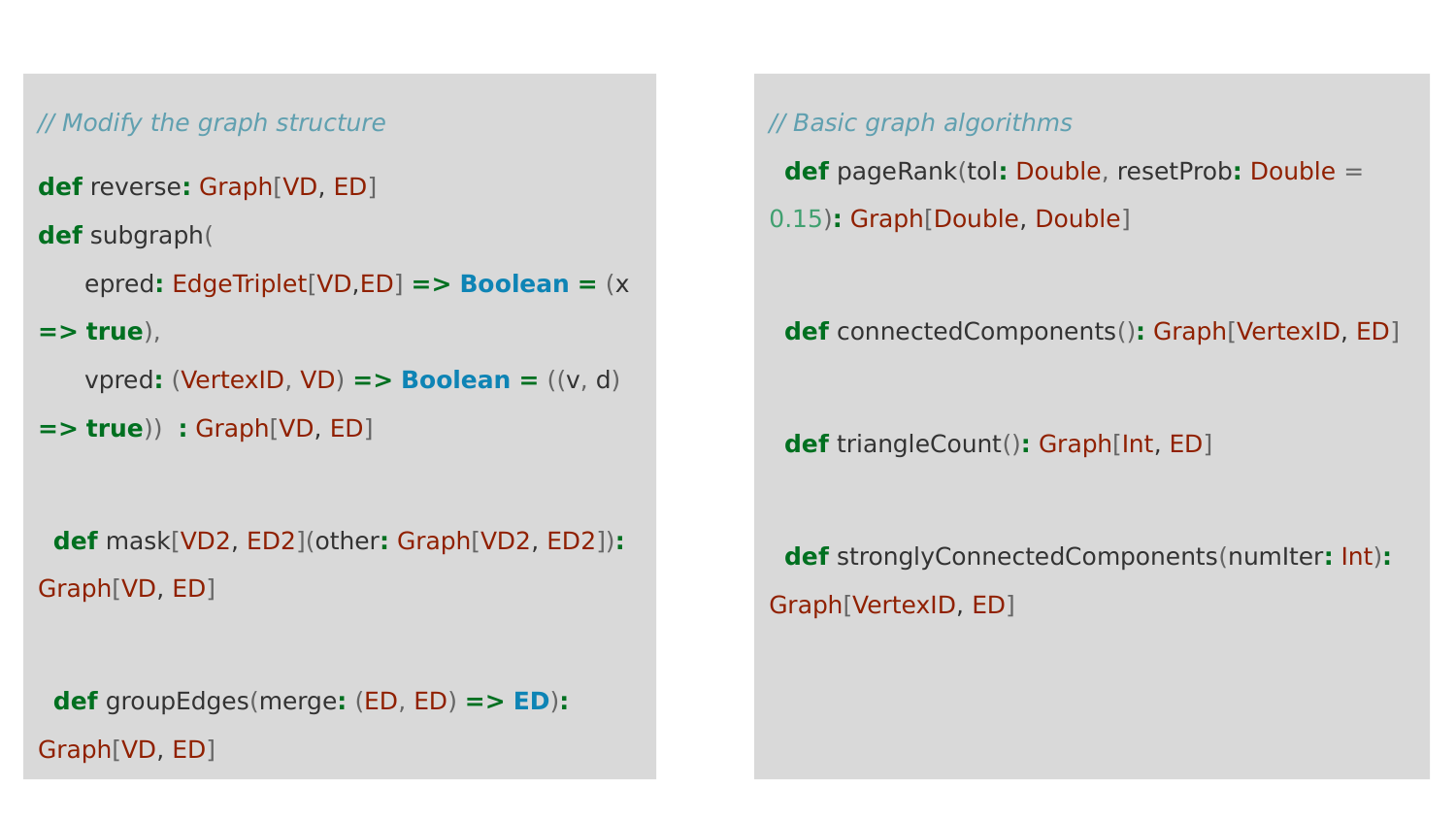

// Modify the graph structure
def reverse: Graph[VD, ED]
def subgraph(
      epred: EdgeTriplet[VD,ED] => Boolean = (x => true),
      vpred: (VertexID, VD) => Boolean = ((v, d) => true))  : Graph[VD, ED]
  def mask[VD2, ED2](other: Graph[VD2, ED2]): Graph[VD, ED]
  def groupEdges(merge: (ED, ED) => ED): Graph[VD, ED]

// Basic graph algorithms
  def pageRank(tol: Double, resetProb: Double = 0.15): Graph[Double, Double]
  def connectedComponents(): Graph[VertexID, ED]
  def triangleCount(): Graph[Int, ED]
  def stronglyConnectedComponents(numIter: Int): Graph[VertexID, ED]